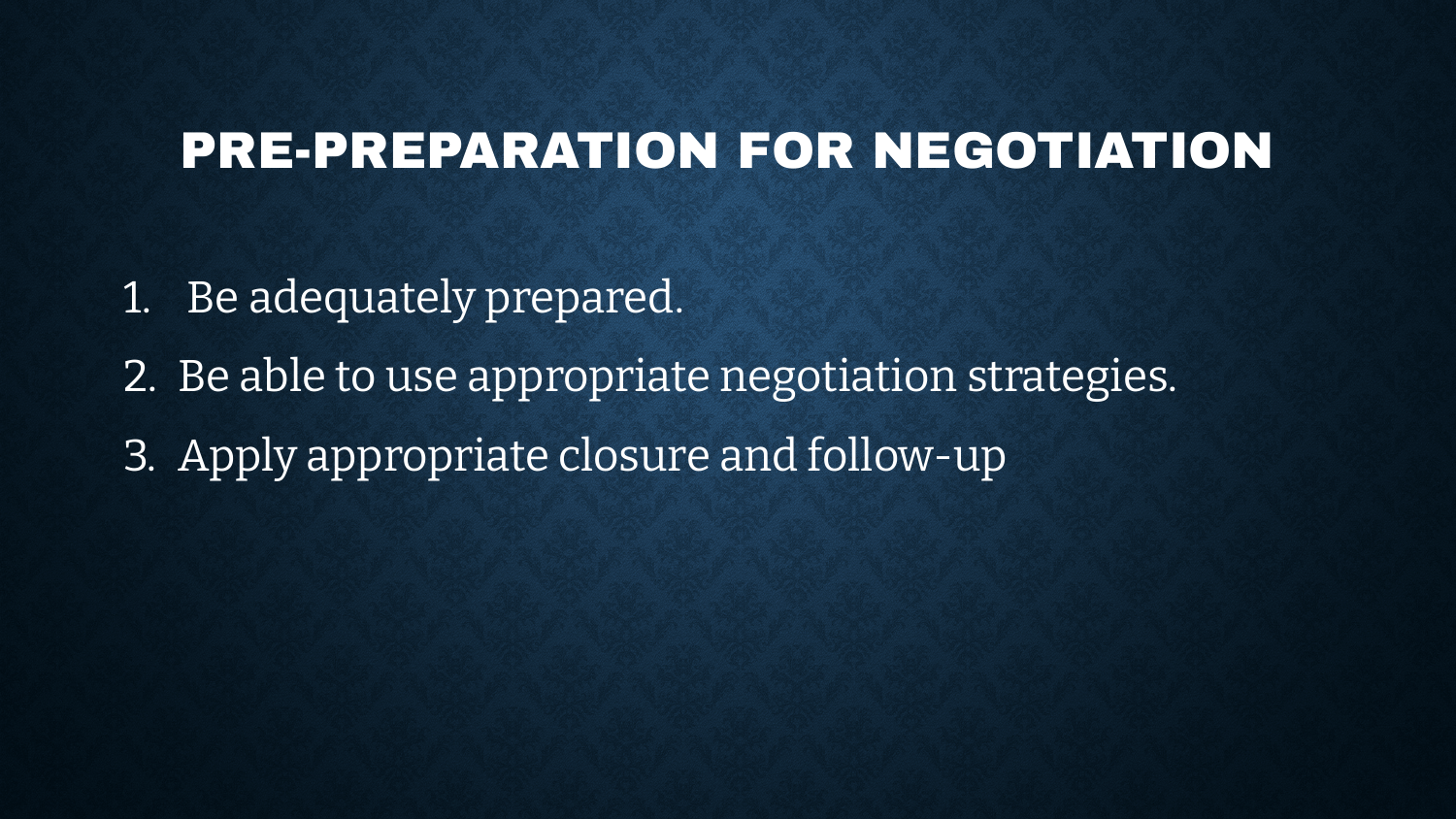

# PRE-PREPARATION FOR NEGOTIATION
 Be adequately prepared.
Be able to use appropriate negotiation strategies.
Apply appropriate closure and follow-up